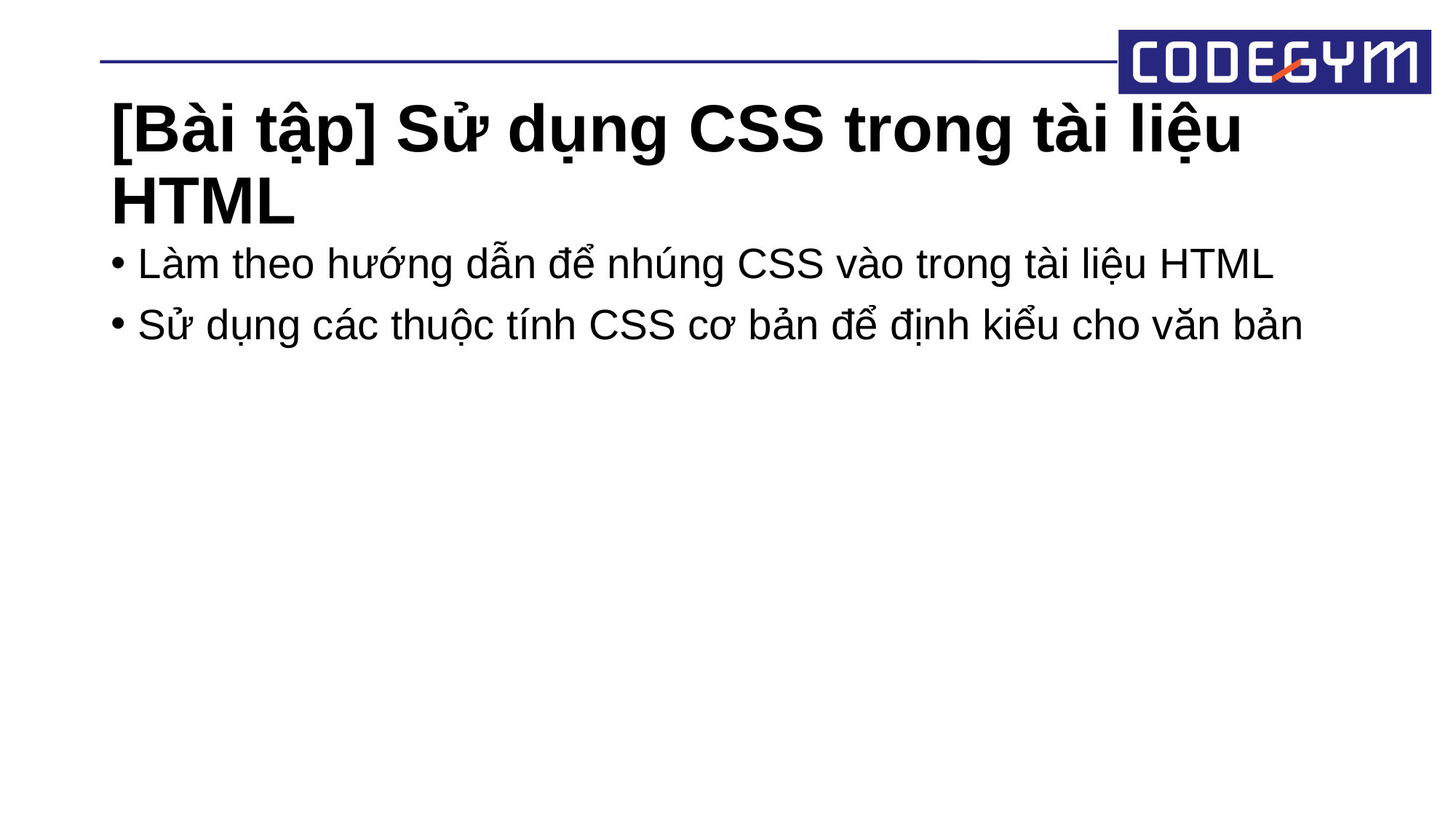

# [Bài tập] Sử dụng CSS trong tài liệu HTML
Làm theo hướng dẫn để nhúng CSS vào trong tài liệu HTML
Sử dụng các thuộc tính CSS cơ bản để định kiểu cho văn bản